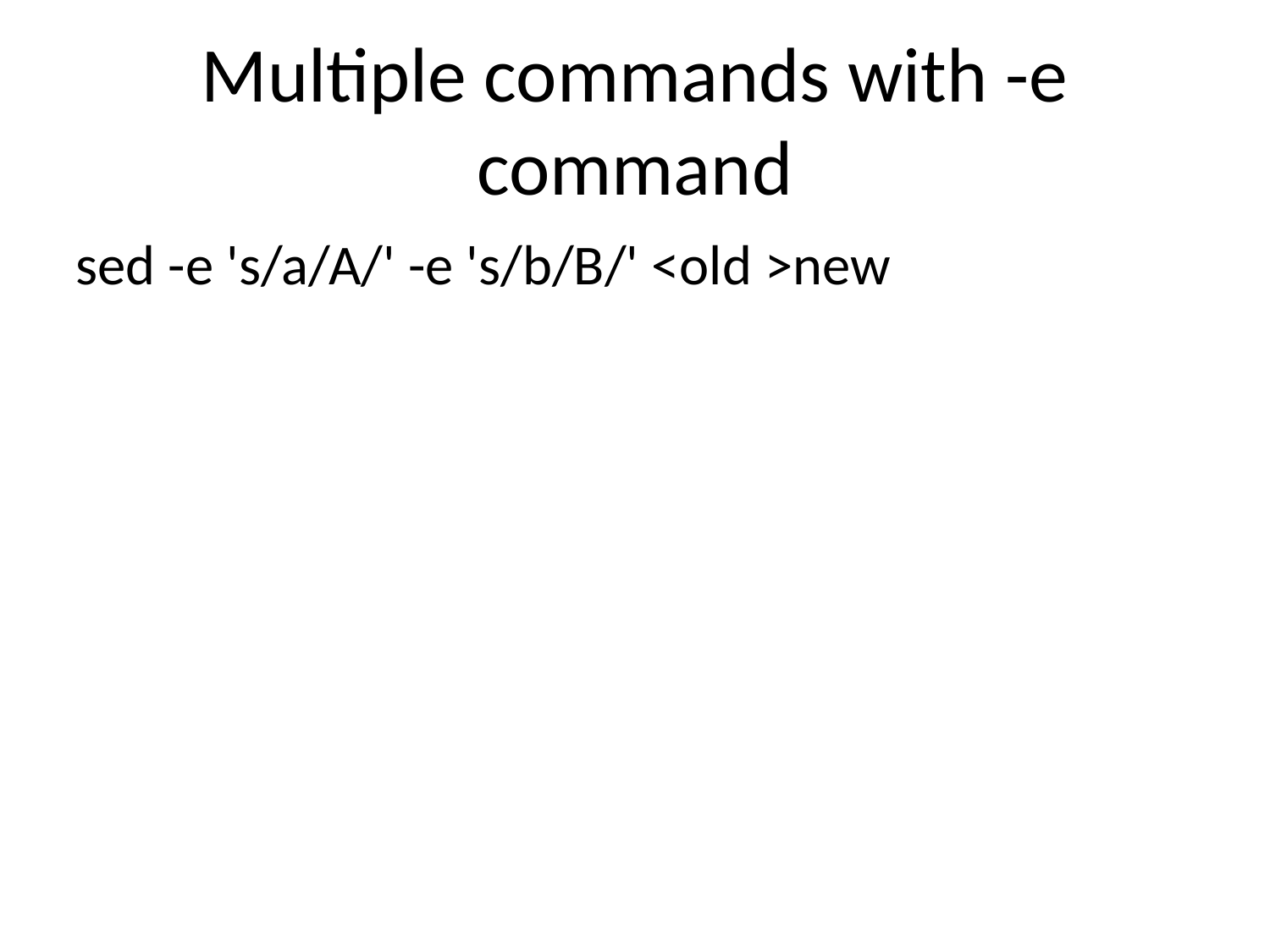

Multiple commands with -e command
sed -e 's/a/A/' -e 's/b/B/' <old >new